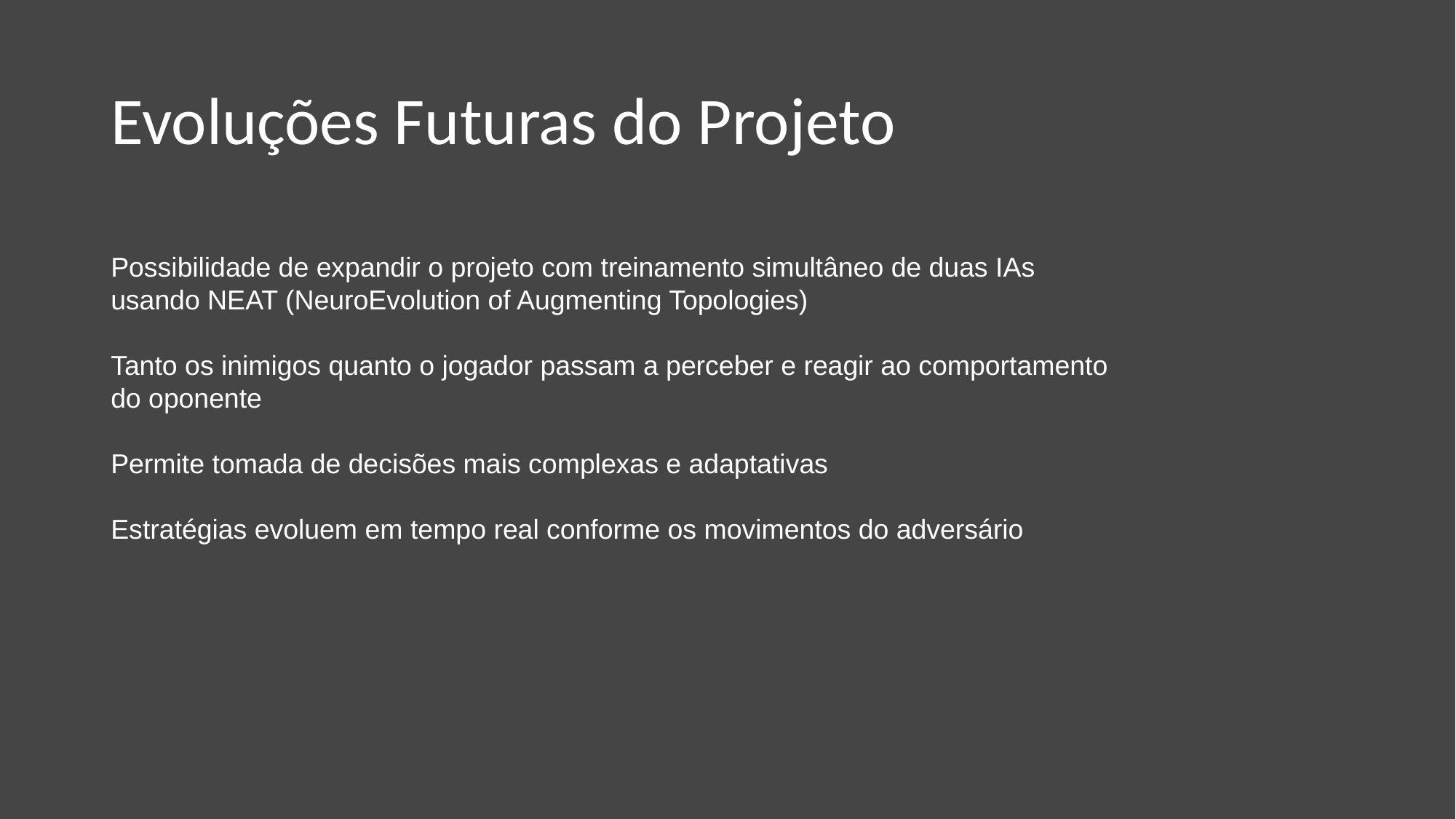

# Evoluções Futuras do Projeto
Possibilidade de expandir o projeto com treinamento simultâneo de duas IAs usando NEAT (NeuroEvolution of Augmenting Topologies)

Tanto os inimigos quanto o jogador passam a perceber e reagir ao comportamento do oponente

Permite tomada de decisões mais complexas e adaptativas

Estratégias evoluem em tempo real conforme os movimentos do adversário